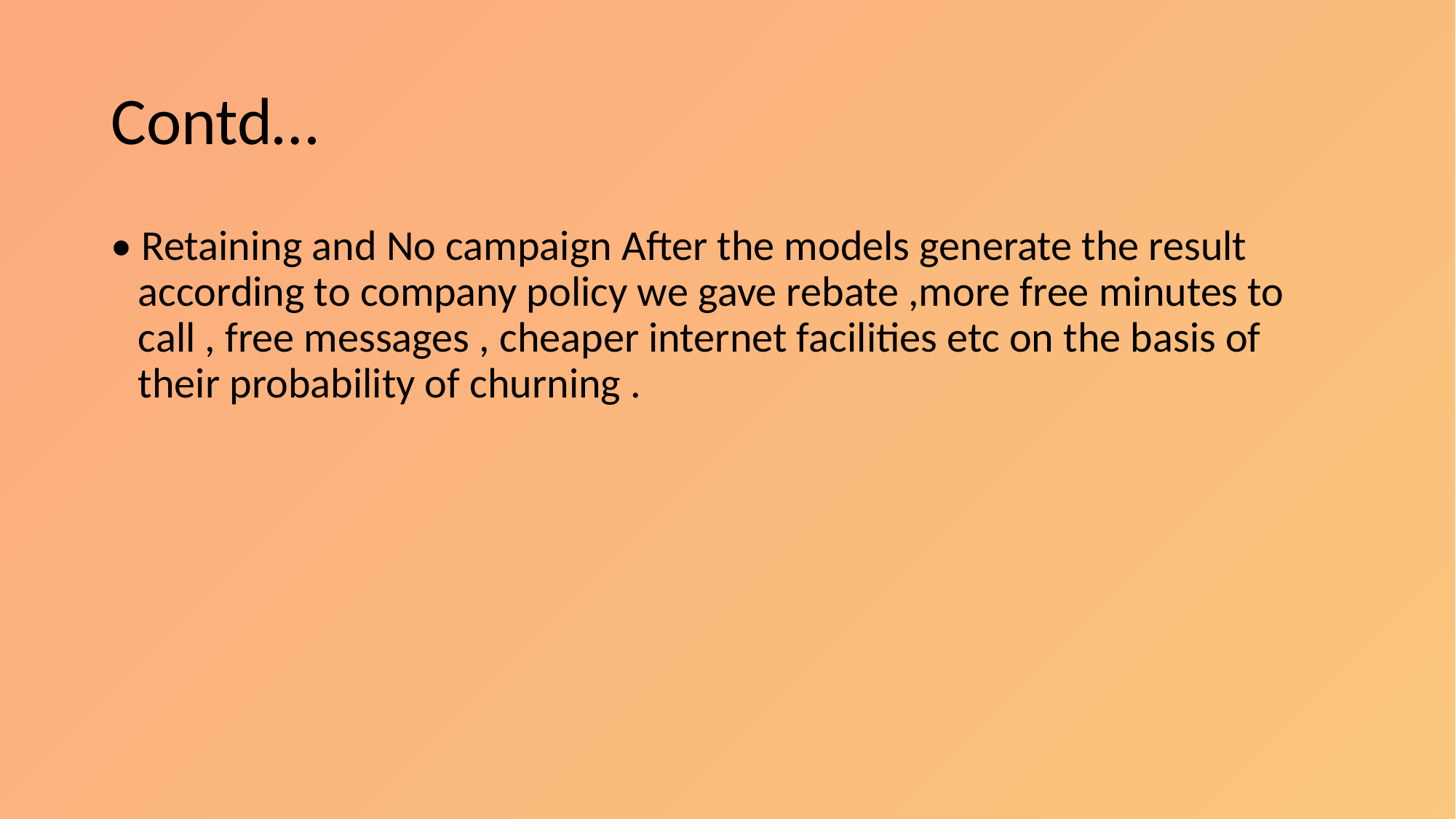

# Contd…
• Retaining and No campaign After the models generate the result according to company policy we gave rebate ,more free minutes to call , free messages , cheaper internet facilities etc on the basis of their probability of churning .